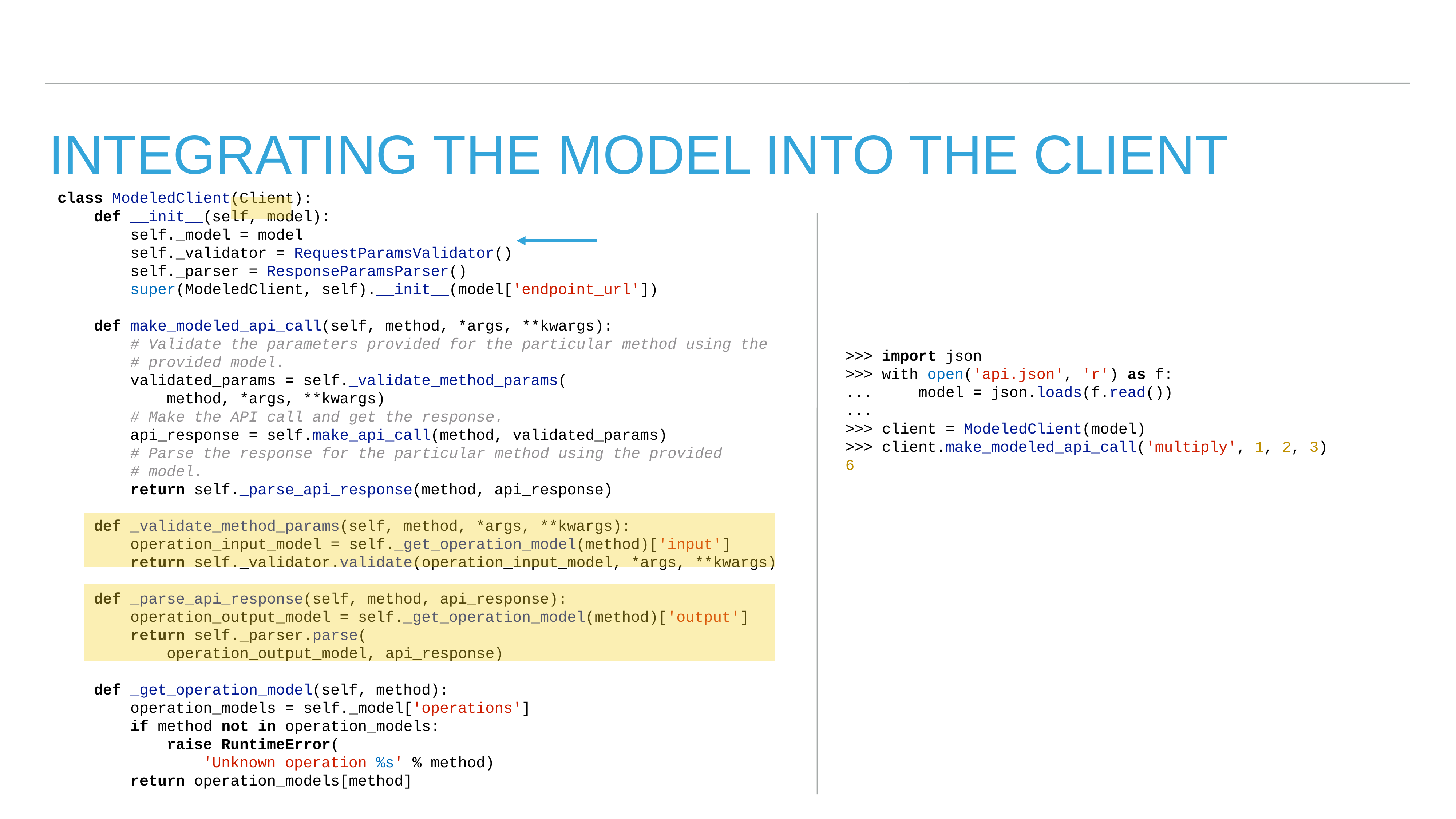

19
# Integrating the model into the client

class ModeledClient(Client):
    def __init__(self, model):
        self._model = model
        self._validator = RequestParamsValidator()
        self._parser = ResponseParamsParser()
        super(ModeledClient, self).__init__(model['endpoint_url'])

    def make_modeled_api_call(self, method, *args, **kwargs):
        # Validate the parameters provided for the particular method using the
        # provided model.
        validated_params = self._validate_method_params(
            method, *args, **kwargs)
        # Make the API call and get the response.
        api_response = self.make_api_call(method, validated_params)
        # Parse the response for the particular method using the provided
        # model.
        return self._parse_api_response(method, api_response)

    def _validate_method_params(self, method, *args, **kwargs):
        operation_input_model = self._get_operation_model(method)['input']
        return self._validator.validate(operation_input_model, *args, **kwargs)

    def _parse_api_response(self, method, api_response):
        operation_output_model = self._get_operation_model(method)['output']
        return self._parser.parse(
            operation_output_model, api_response)

    def _get_operation_model(self, method):
        operation_models = self._model['operations']
        if method not in operation_models:
            raise RuntimeError(
                'Unknown operation %s' % method)
        return operation_models[method]

>>> import json
>>> with open('api.json', 'r') as f:
...     model = json.loads(f.read())
...
>>> client = ModeledClient(model)
>>> client.make_modeled_api_call('multiply', 1, 2, 3)
6